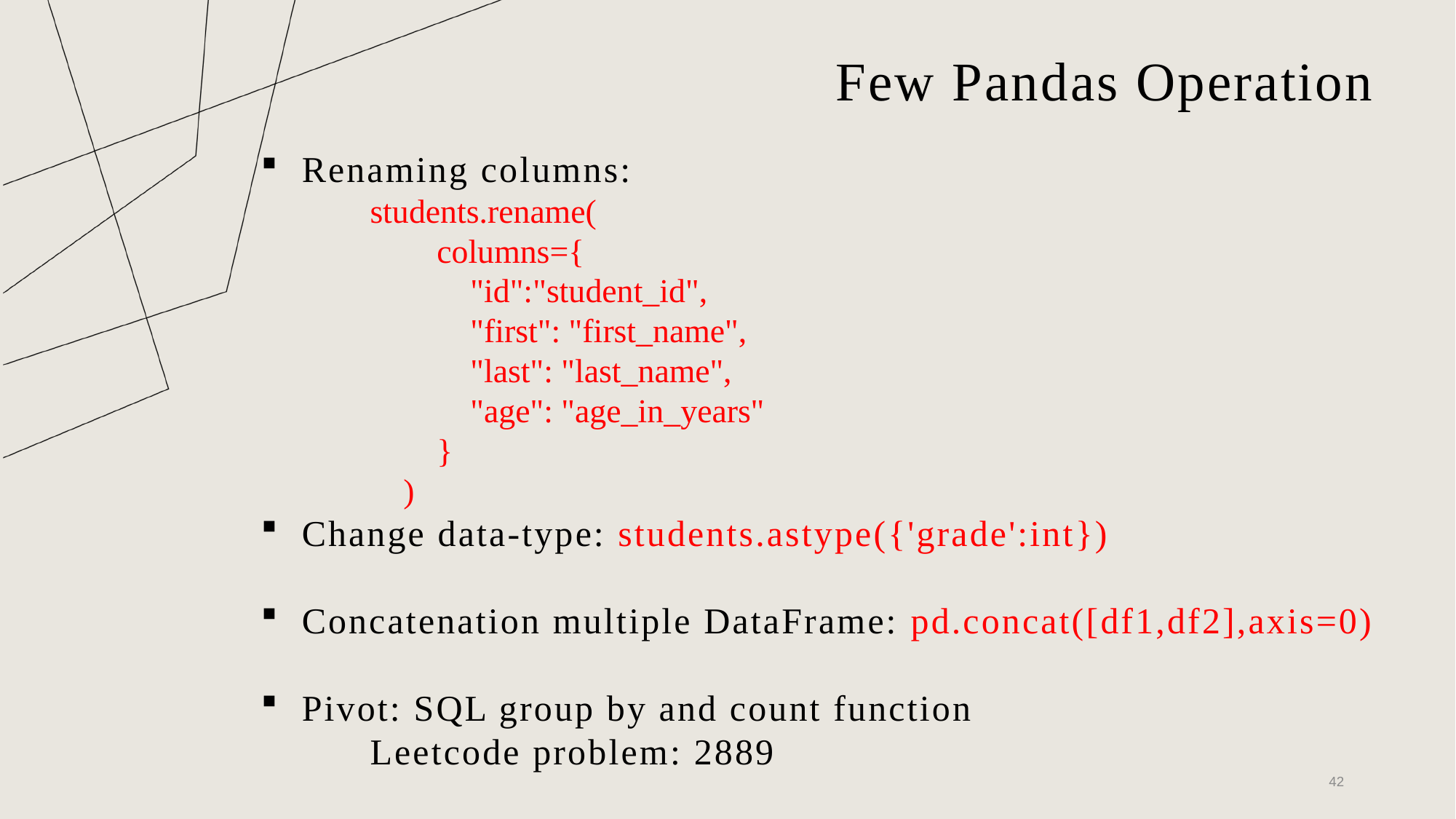

# Few Pandas Operation

Renaming columns:
students.rename(
        columns={
            "id":"student_id",
            "first": "first_name",
            "last": "last_name",
            "age": "age_in_years"
        }
    )
Change data-type: students.astype({'grade':int})

Concatenation multiple DataFrame: pd.concat([df1,df2],axis=0)

Pivot: SQL group by and count function
	Leetcode problem: 2889
42